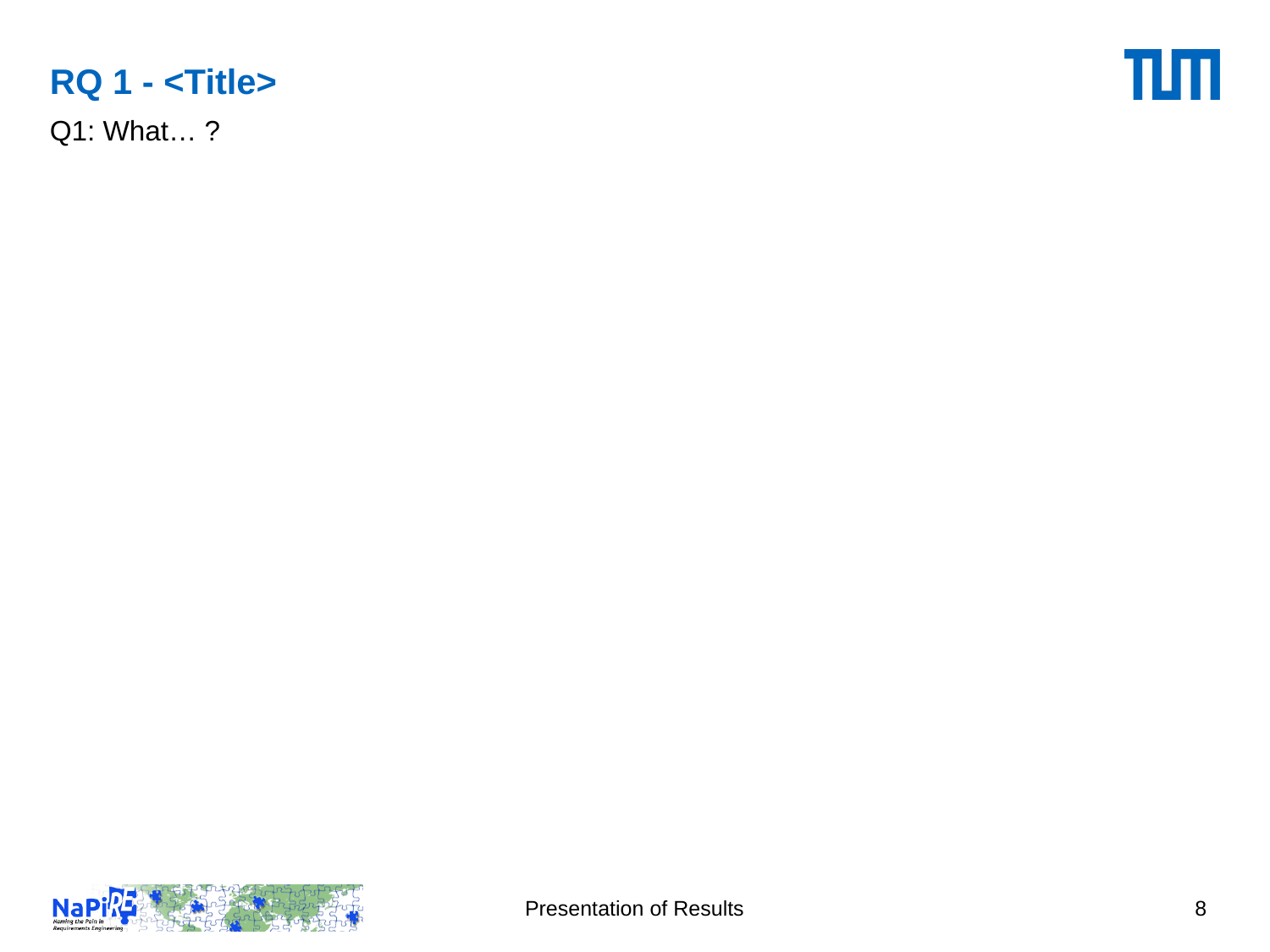

# RQ 1 - <Title>
Q1: What… ?

Presentation of Results
8